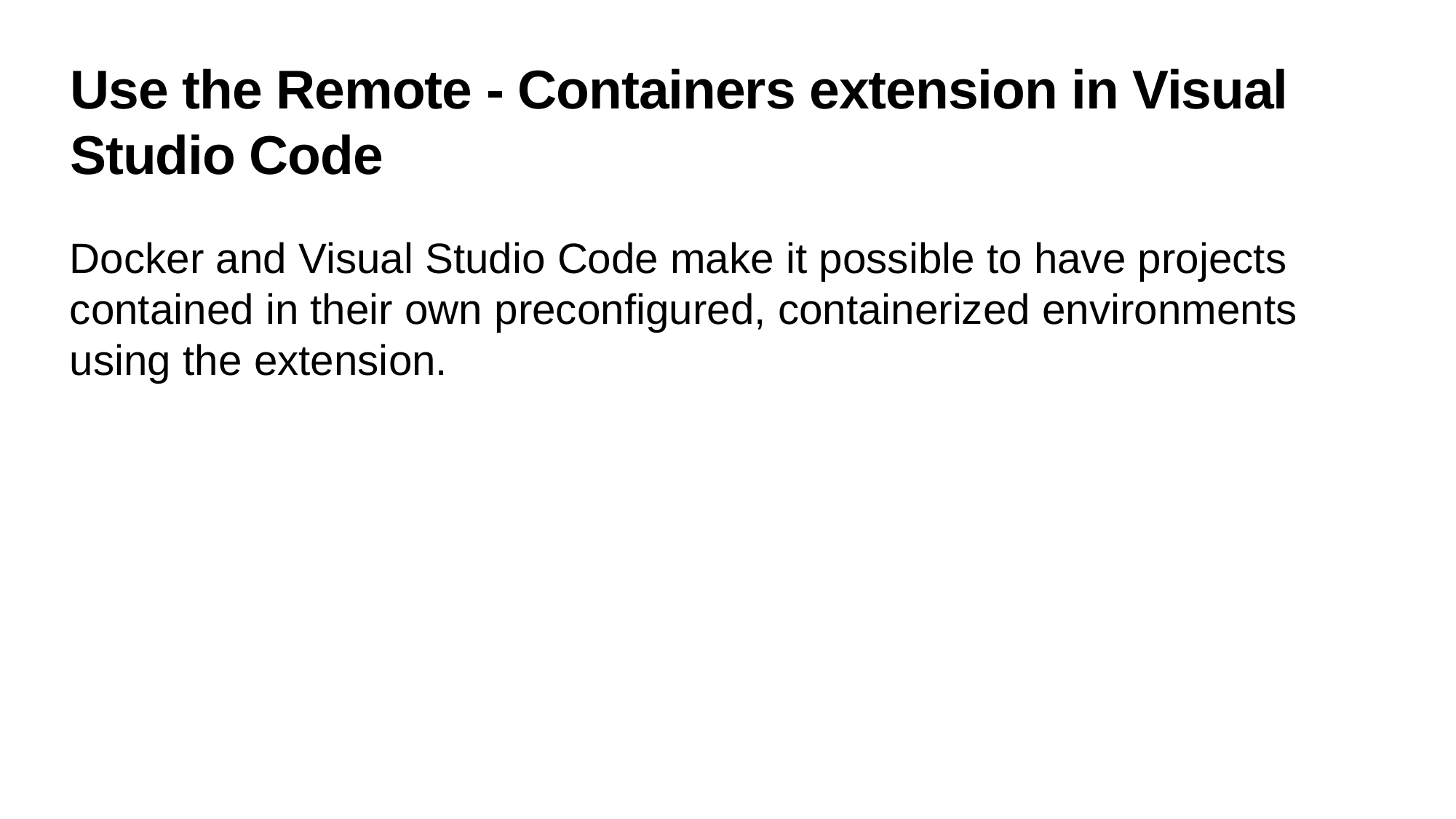

# Use the Remote - Containers extension in Visual Studio Code
Docker and Visual Studio Code make it possible to have projects contained in their own preconfigured, containerized environments using the extension.